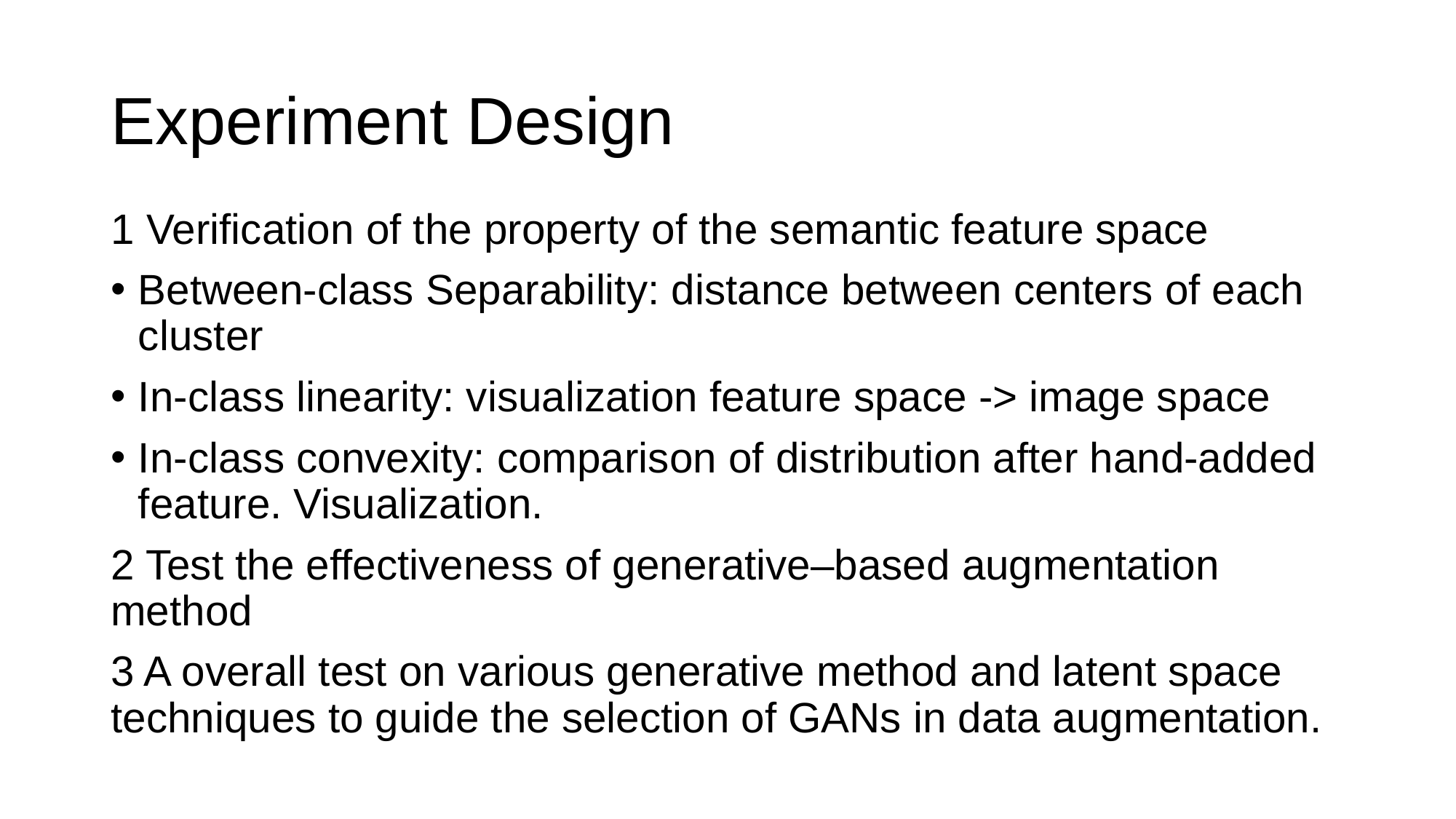

# Experiment Design
1 Verification of the property of the semantic feature space
Between-class Separability: distance between centers of each cluster
In-class linearity: visualization feature space -> image space
In-class convexity: comparison of distribution after hand-added feature. Visualization.
2 Test the effectiveness of generative–based augmentation method
3 A overall test on various generative method and latent space techniques to guide the selection of GANs in data augmentation.